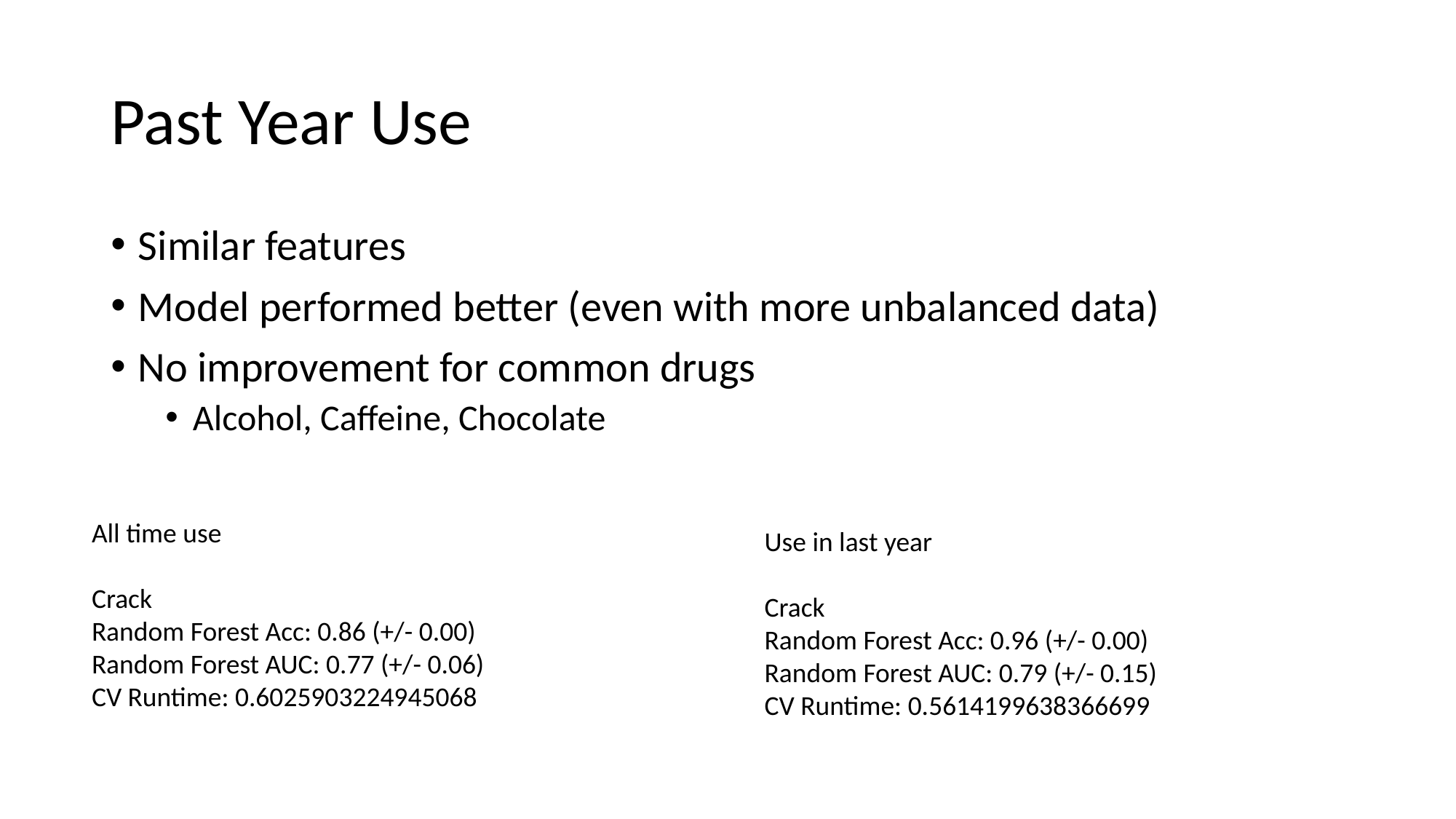

# Past Year Use
Similar features
Model performed better (even with more unbalanced data)
No improvement for common drugs
Alcohol, Caffeine, Chocolate
All time use

Crack
Random Forest Acc: 0.86 (+/- 0.00)
Random Forest AUC: 0.77 (+/- 0.06)
CV Runtime: 0.6025903224945068
Use in last year

Crack
Random Forest Acc: 0.96 (+/- 0.00)
Random Forest AUC: 0.79 (+/- 0.15)
CV Runtime: 0.5614199638366699